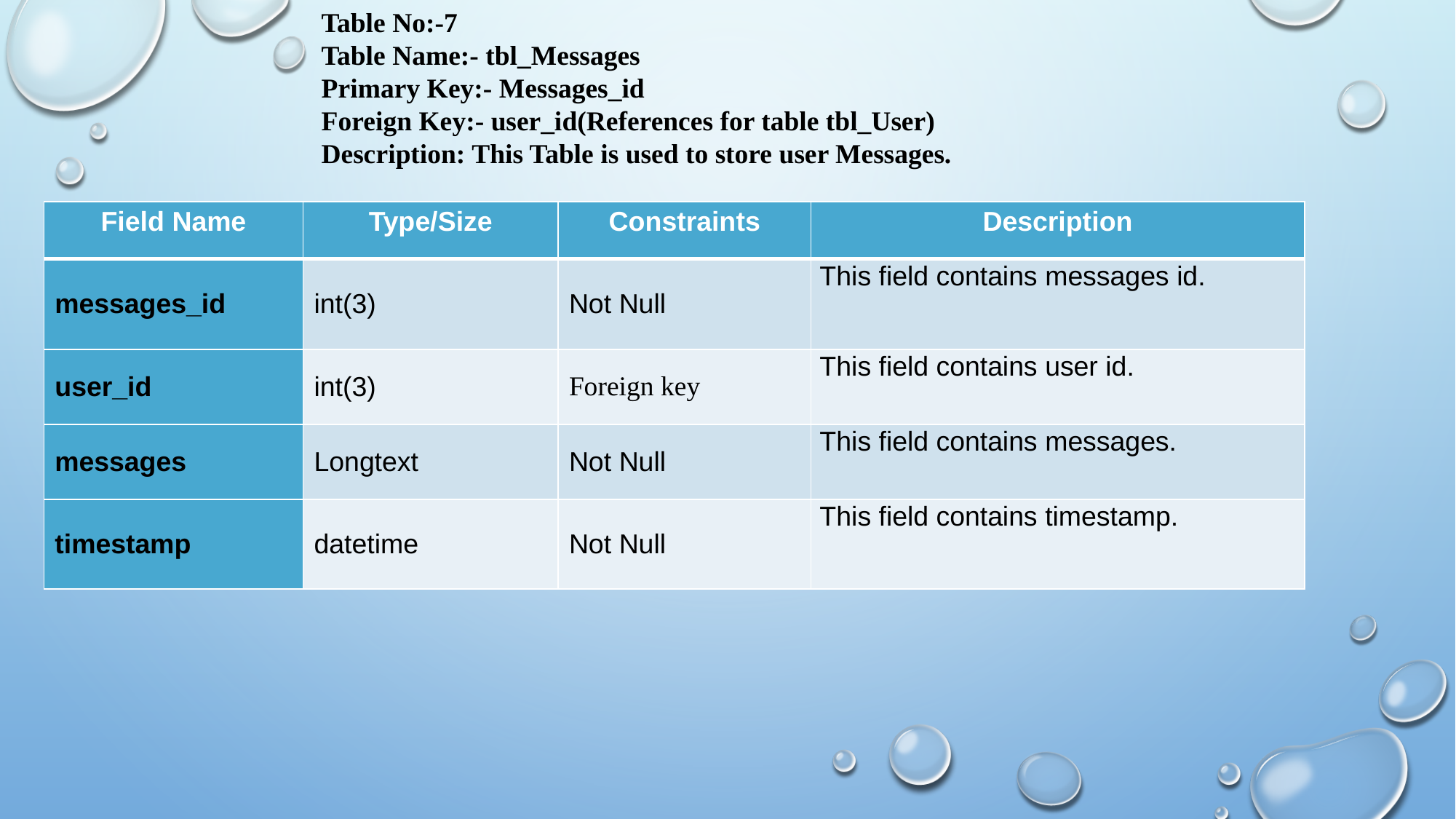

Table No:-7
Table Name:- tbl_Messages
Primary Key:- Messages_id
Foreign Key:- user_id(References for table tbl_User)
Description: This Table is used to store user Messages.
| Field Name | Type/Size | Constraints | Description |
| --- | --- | --- | --- |
| messages\_id | int(3) | Not Null | This field contains messages id. |
| user\_id | int(3) | Foreign key | This field contains user id. |
| messages | Longtext | Not Null | This field contains messages. |
| timestamp | datetime | Not Null | This field contains timestamp. |